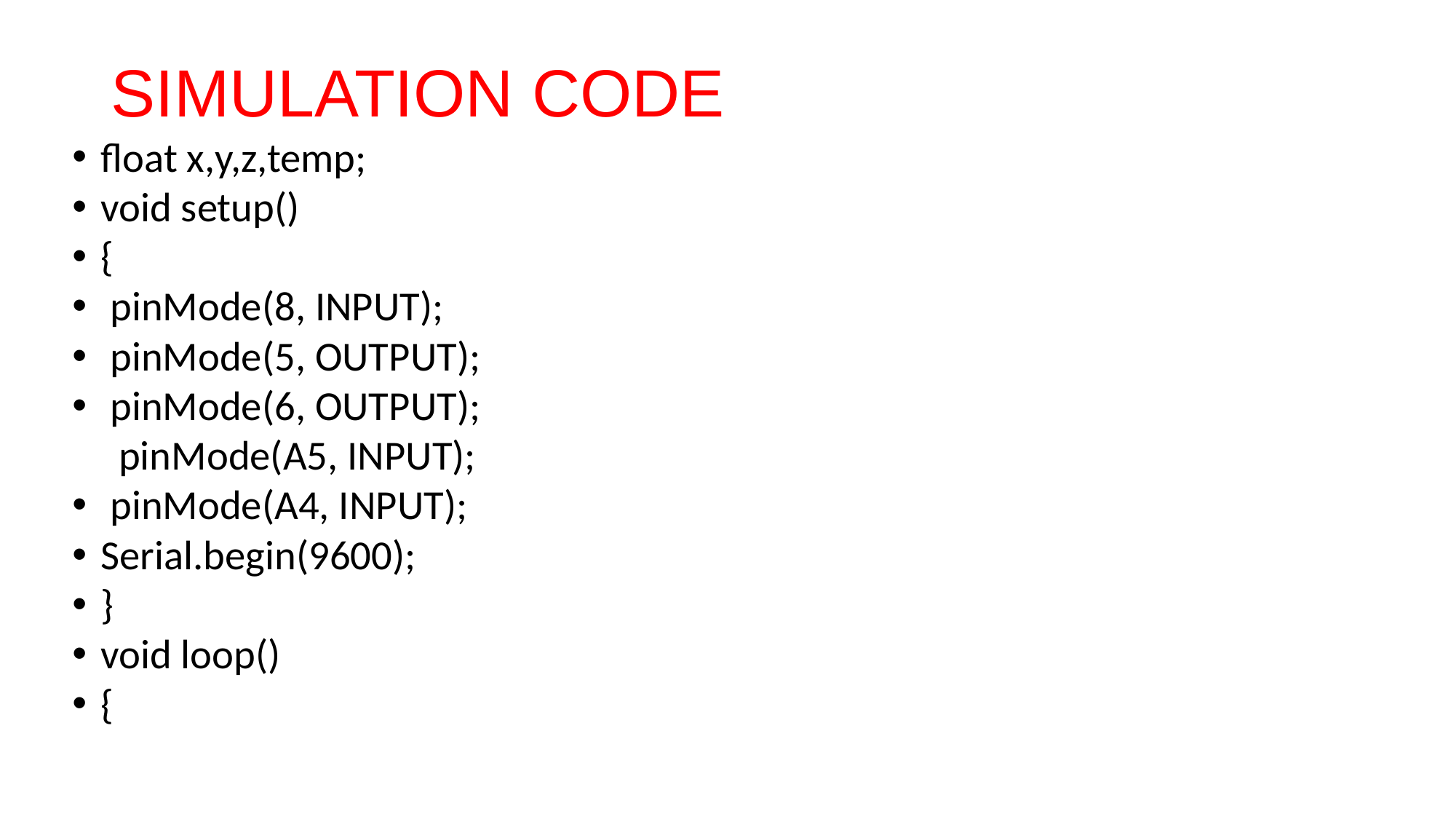

# SIMULATION CODE
float x,y,z,temp;
void setup()
{
 pinMode(8, INPUT);
 pinMode(5, OUTPUT);
 pinMode(6, OUTPUT);
     pinMode(A5, INPUT);
 pinMode(A4, INPUT);
Serial.begin(9600);
}
void loop()
{